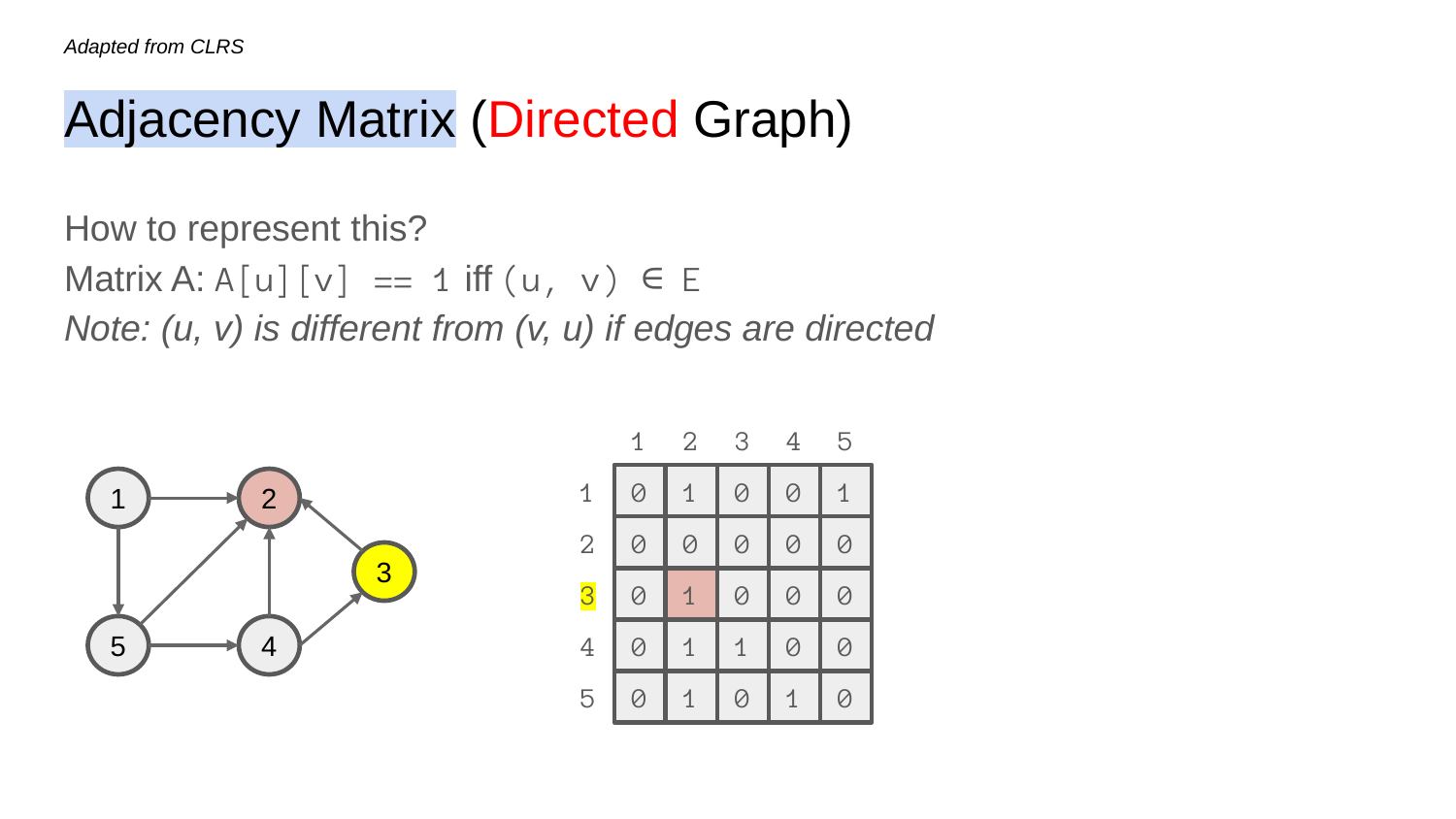

Adapted from CLRS
# Adjacency Matrix (Directed Graph)
How to represent this?
Matrix A: A[u][v] == 1 iff (u, v) ∈ E
Note: (u, v) is different from (v, u) if edges are directed
1
2
3
4
5
1
0
1
0
0
1
1
2
2
0
0
0
0
0
3
3
0
1
0
0
0
5
4
4
0
1
1
0
0
5
0
1
0
1
0